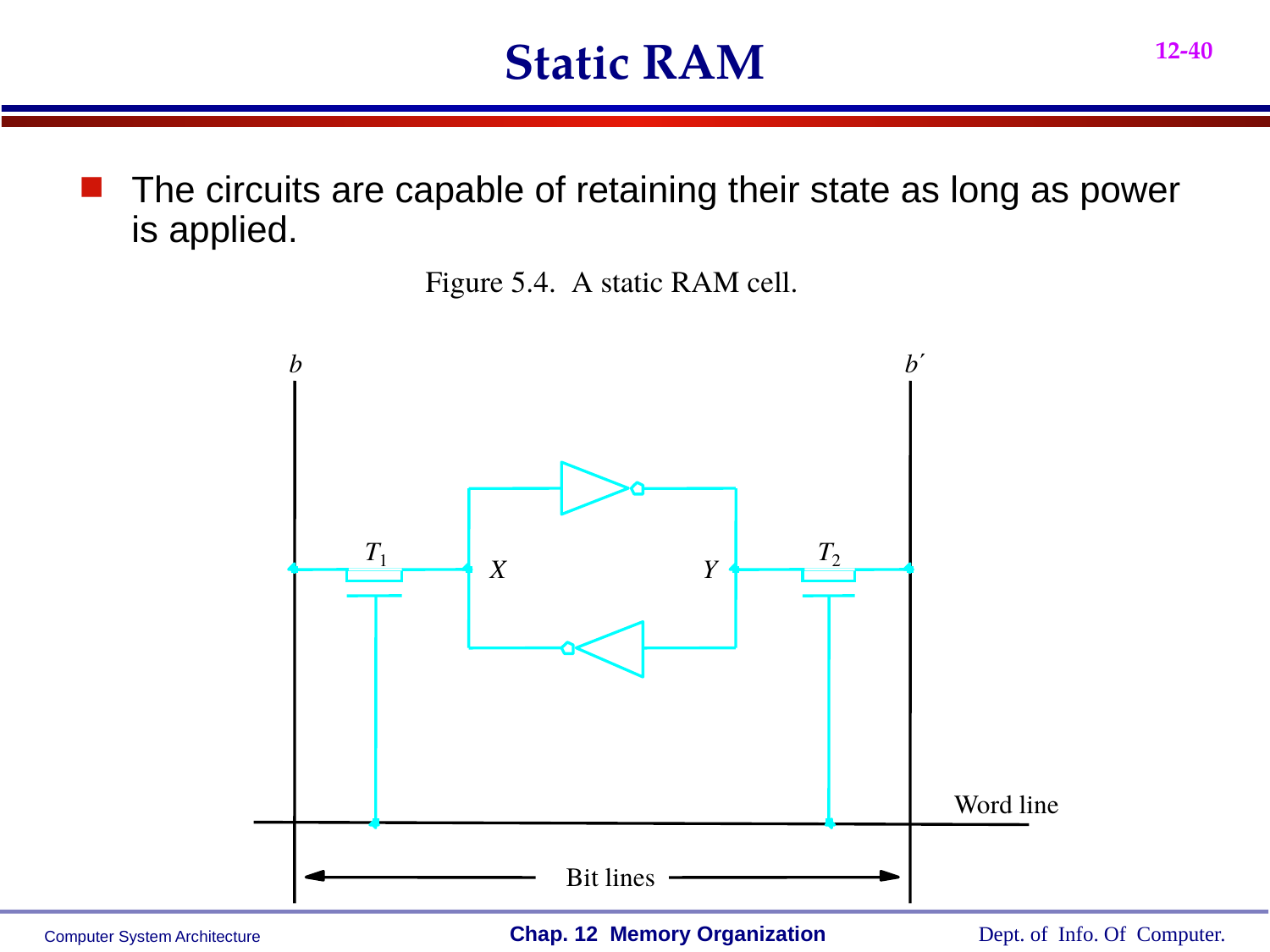

# Static RAM
The circuits are capable of retaining their state as long as power is applied.
Figure 5.4.  A static RAM cell.
b
b
′

T
T
1
2
X
Y

Word line

Bit lines